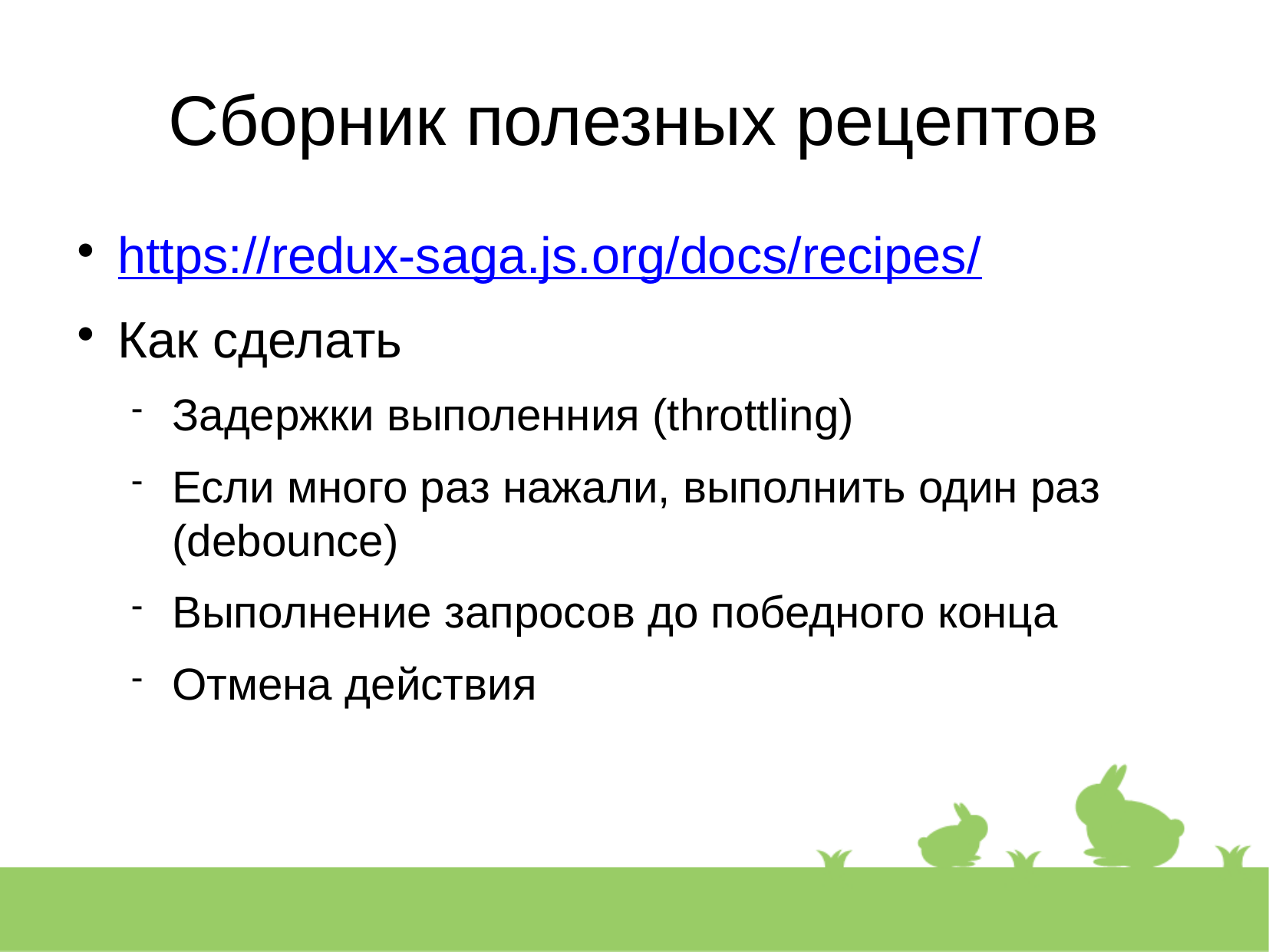

Сборник полезных рецептов
https://redux-saga.js.org/docs/recipes/
Как сделать
Задержки выполенния (throttling)
Если много раз нажали, выполнить один раз (debounce)
Выполнение запросов до победного конца
Отмена действия